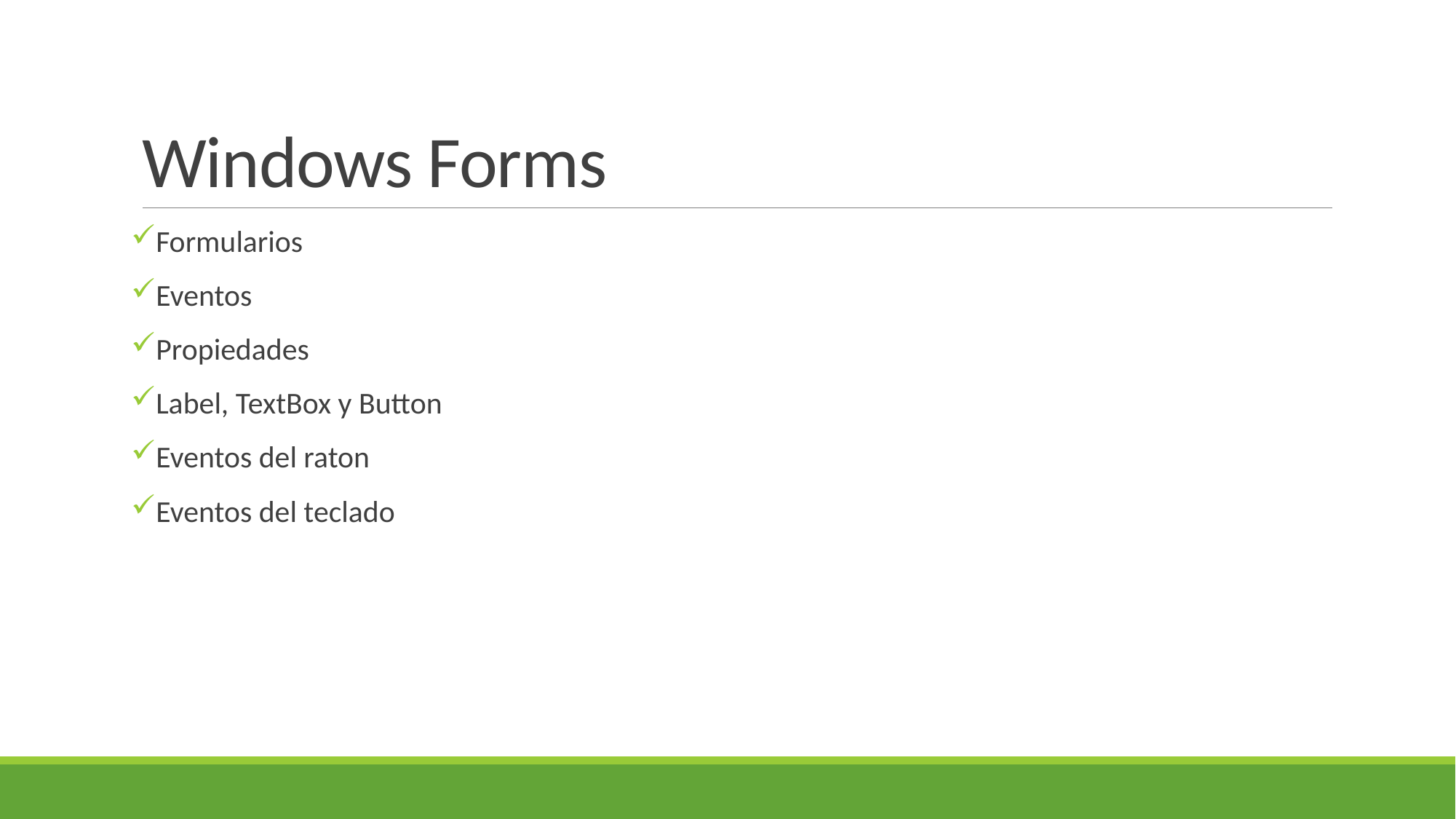

# Windows Forms
Formularios
Eventos
Propiedades
Label, TextBox y Button
Eventos del raton
Eventos del teclado